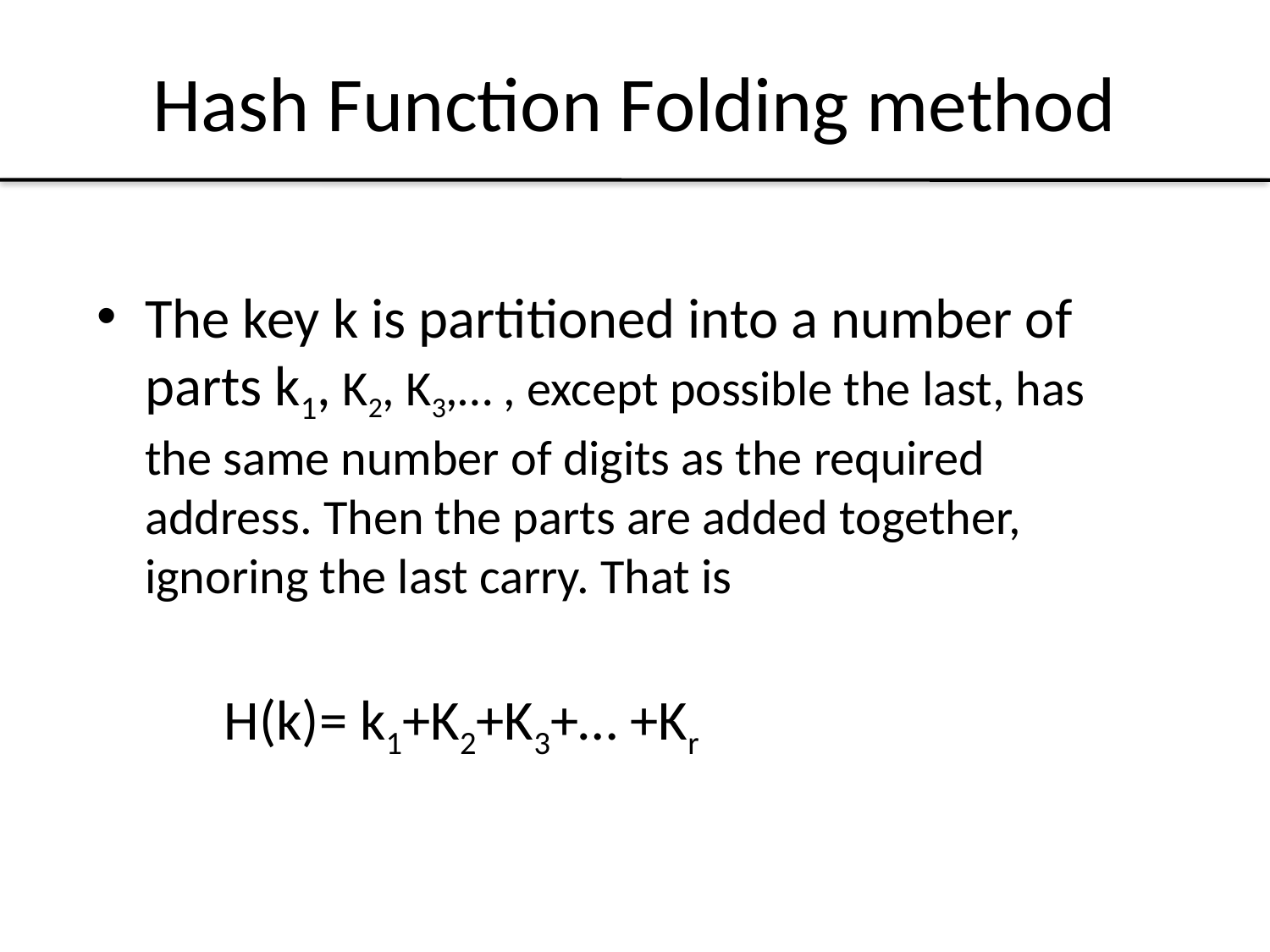

# Hash Function Folding method
The key k is partitioned into a number of parts k1, K2, K3,… , except possible the last, has the same number of digits as the required address. Then the parts are added together, ignoring the last carry. That is

H(k)= k1+K2+K3+… +Kr